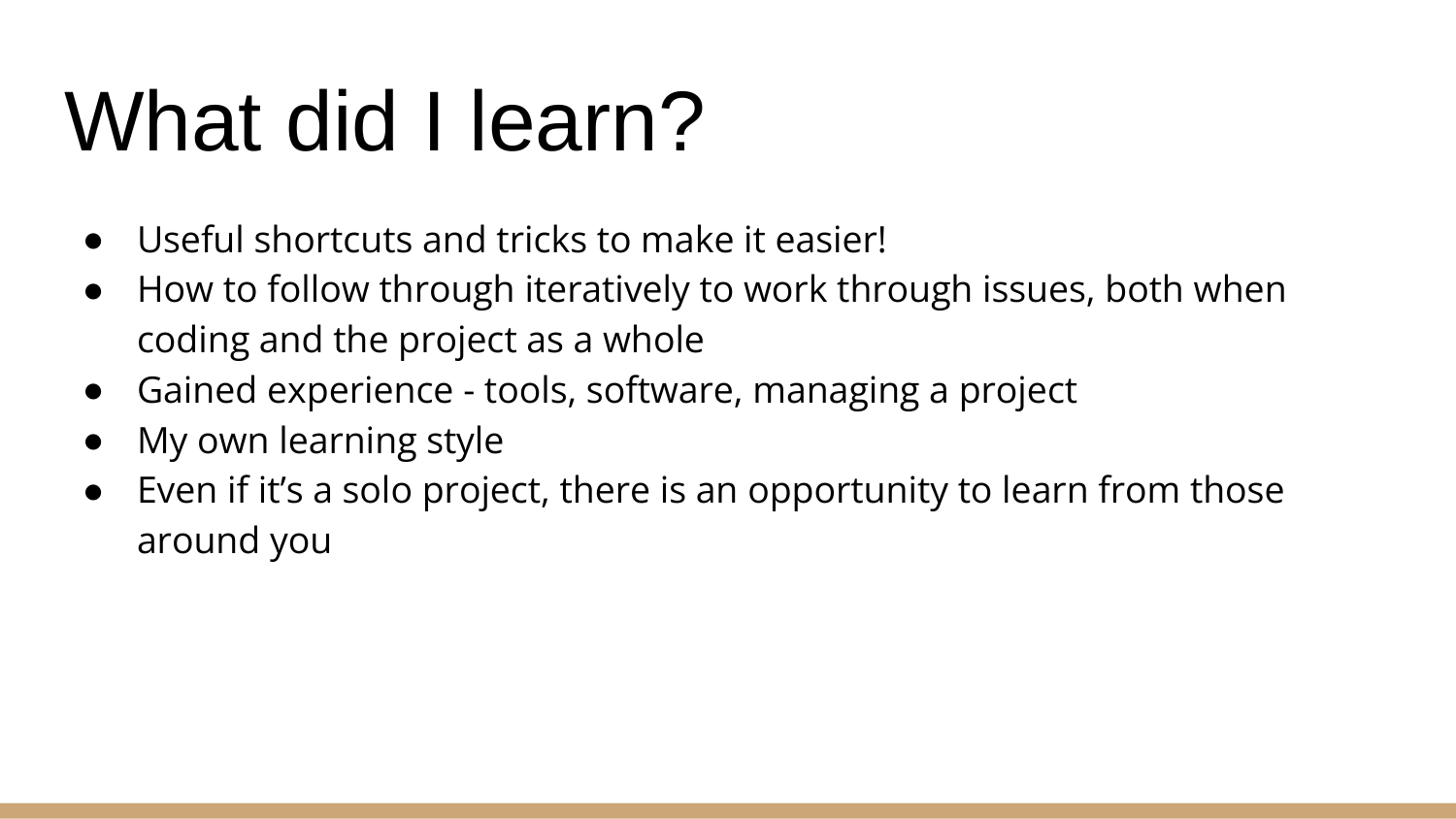

# What did I learn?
Useful shortcuts and tricks to make it easier!
How to follow through iteratively to work through issues, both when coding and the project as a whole
Gained experience - tools, software, managing a project
My own learning style
Even if it’s a solo project, there is an opportunity to learn from those around you